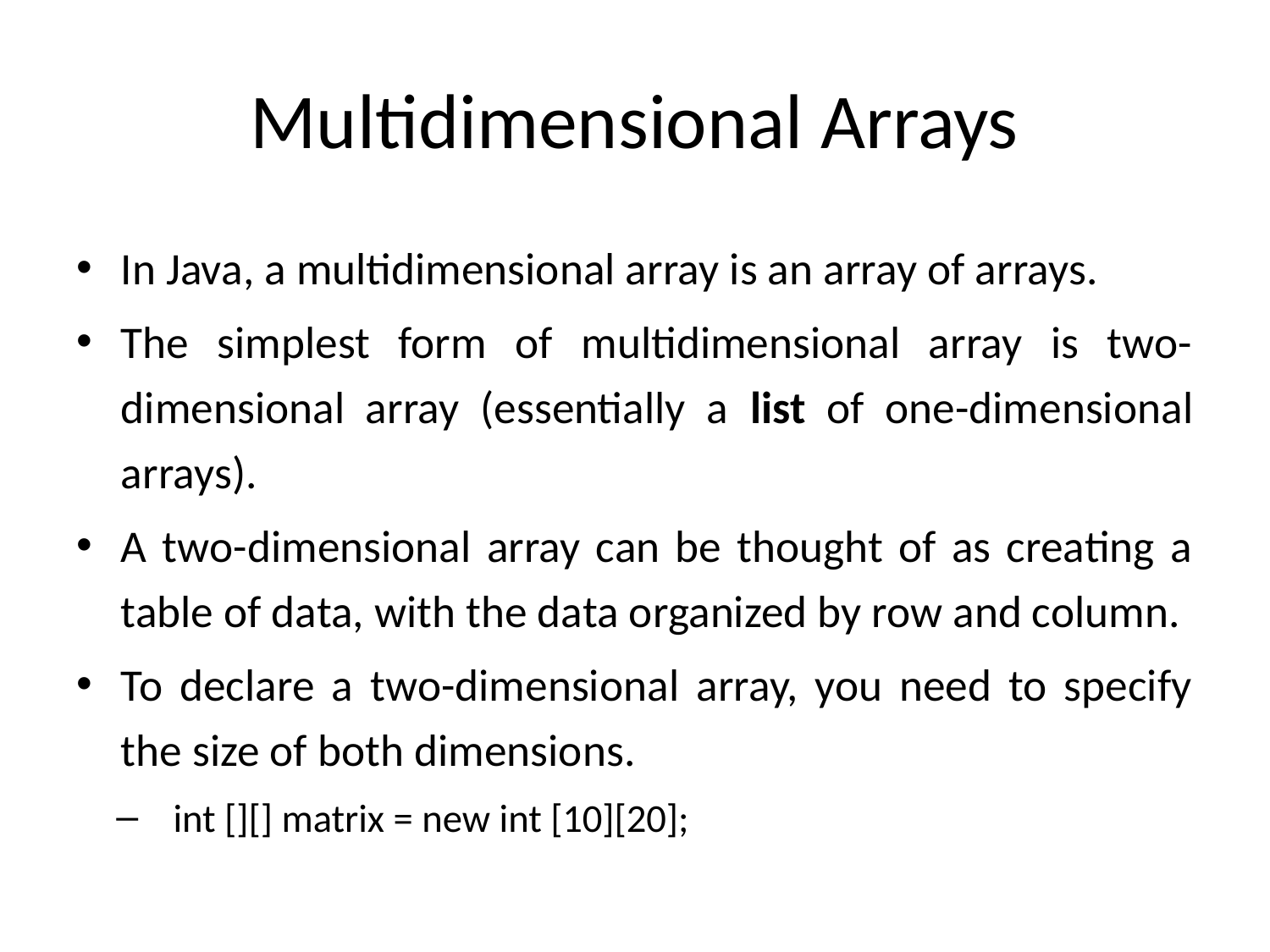

# Multidimensional Arrays
In Java, a multidimensional array is an array of arrays.
The simplest form of multidimensional array is two-dimensional array (essentially a list of one-dimensional arrays).
A two-dimensional array can be thought of as creating a table of data, with the data organized by row and column.
To declare a two-dimensional array, you need to specify the size of both dimensions.
int [][] matrix = new int [10][20];